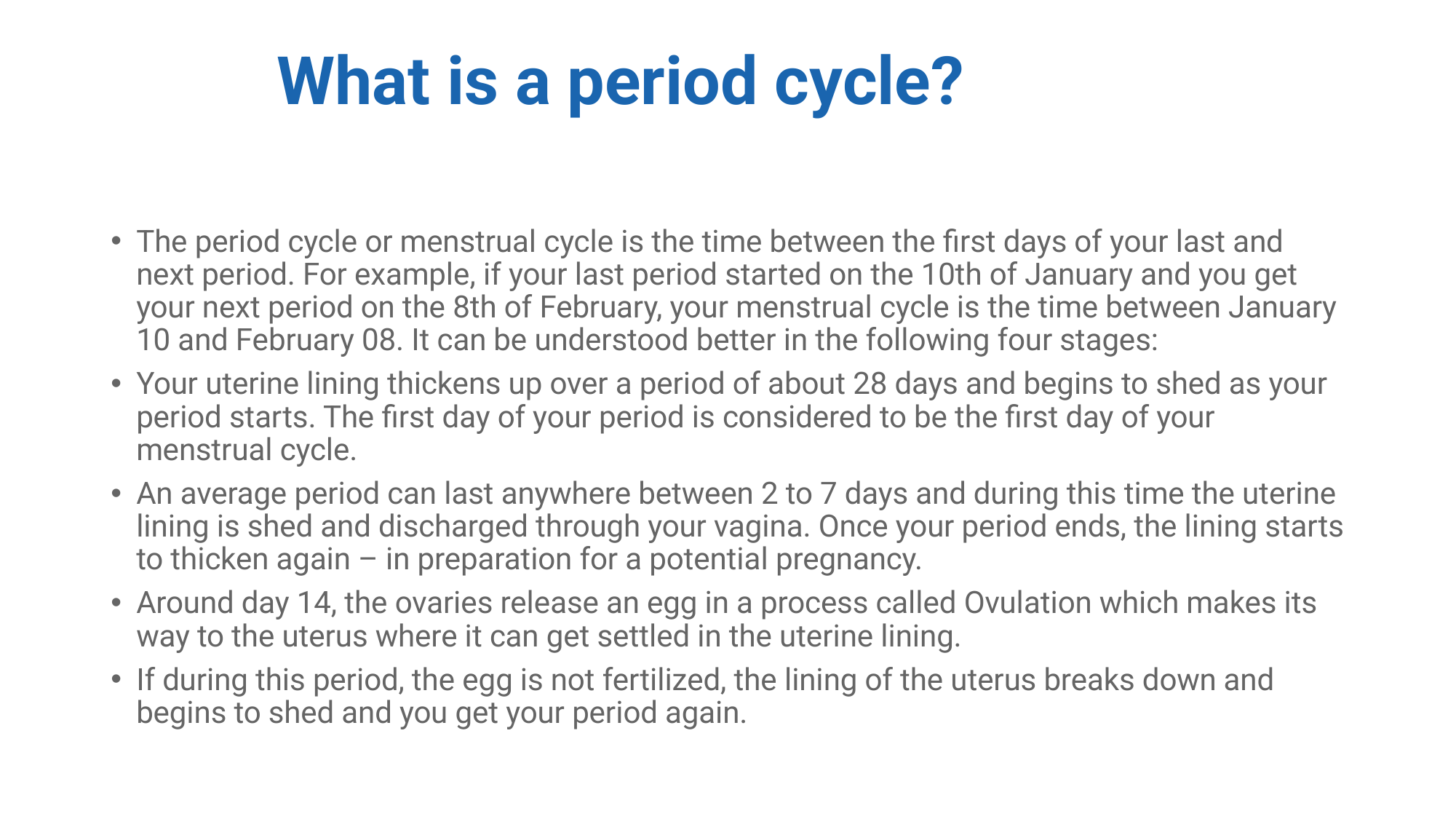

# What is a period cycle?
The period cycle or menstrual cycle is the time between the first days of your last and next period. For example, if your last period started on the 10th of January and you get your next period on the 8th of February, your menstrual cycle is the time between January 10 and February 08. It can be understood better in the following four stages:
Your uterine lining thickens up over a period of about 28 days and begins to shed as your period starts. The first day of your period is considered to be the first day of your menstrual cycle.
An average period can last anywhere between 2 to 7 days and during this time the uterine lining is shed and discharged through your vagina. Once your period ends, the lining starts to thicken again – in preparation for a potential pregnancy.
Around day 14, the ovaries release an egg in a process called Ovulation which makes its way to the uterus where it can get settled in the uterine lining.
If during this period, the egg is not fertilized, the lining of the uterus breaks down and begins to shed and you get your period again.